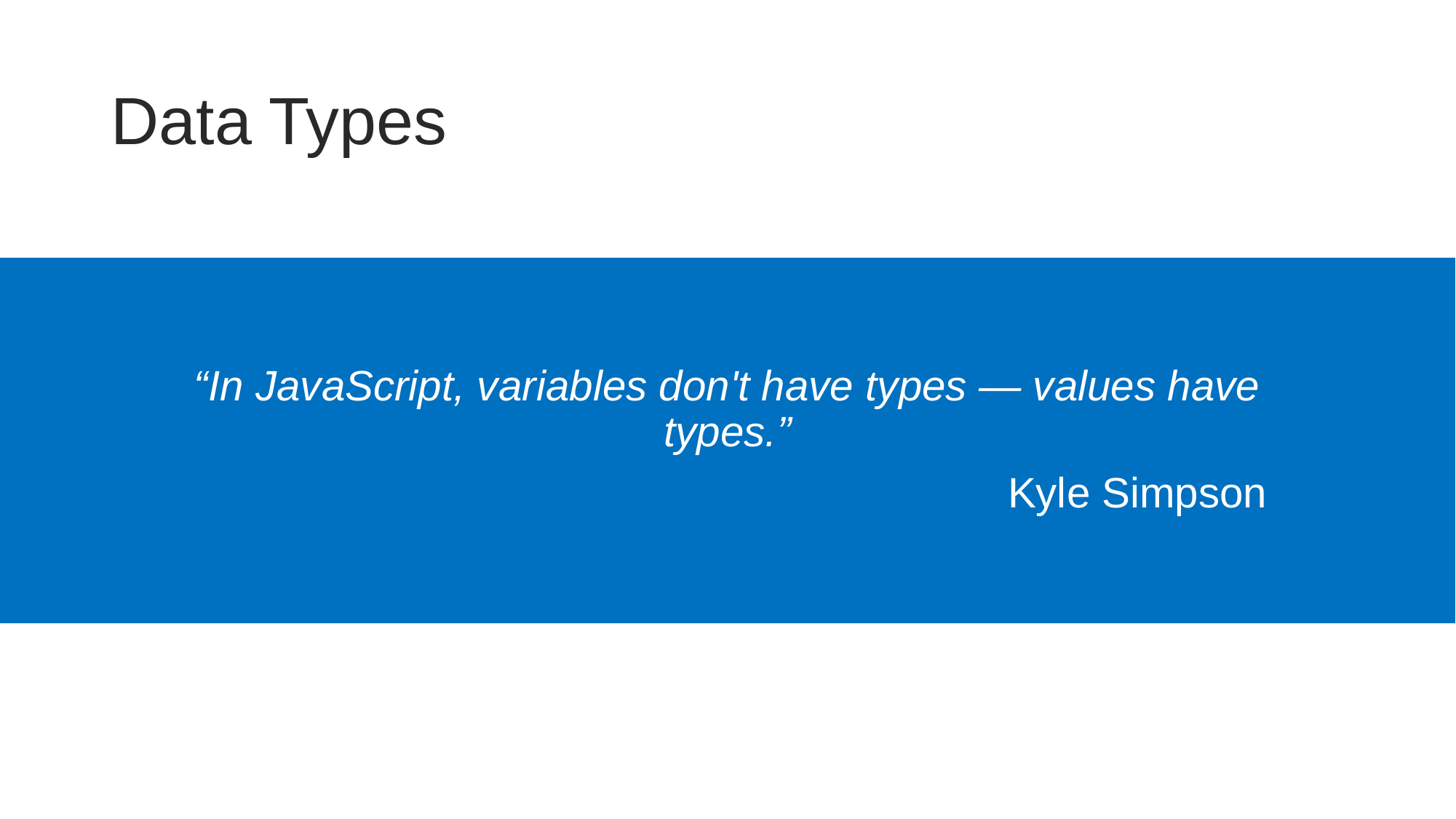

# Data Types
“In JavaScript, variables don't have types — values have types.”
Kyle Simpson